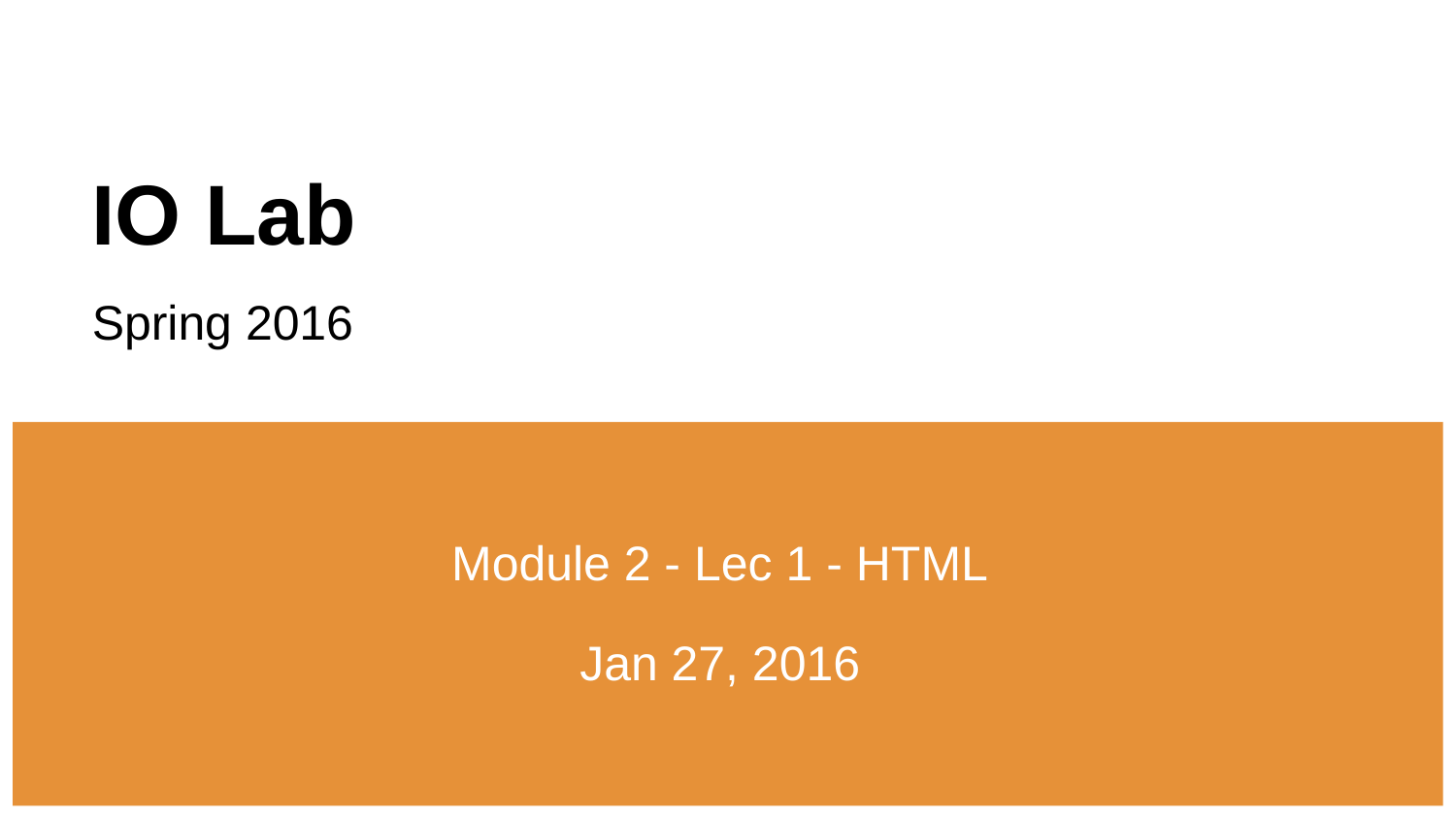

# IO Lab
Spring 2016
Module 2 - Lec 1 - HTML
Jan 27, 2016